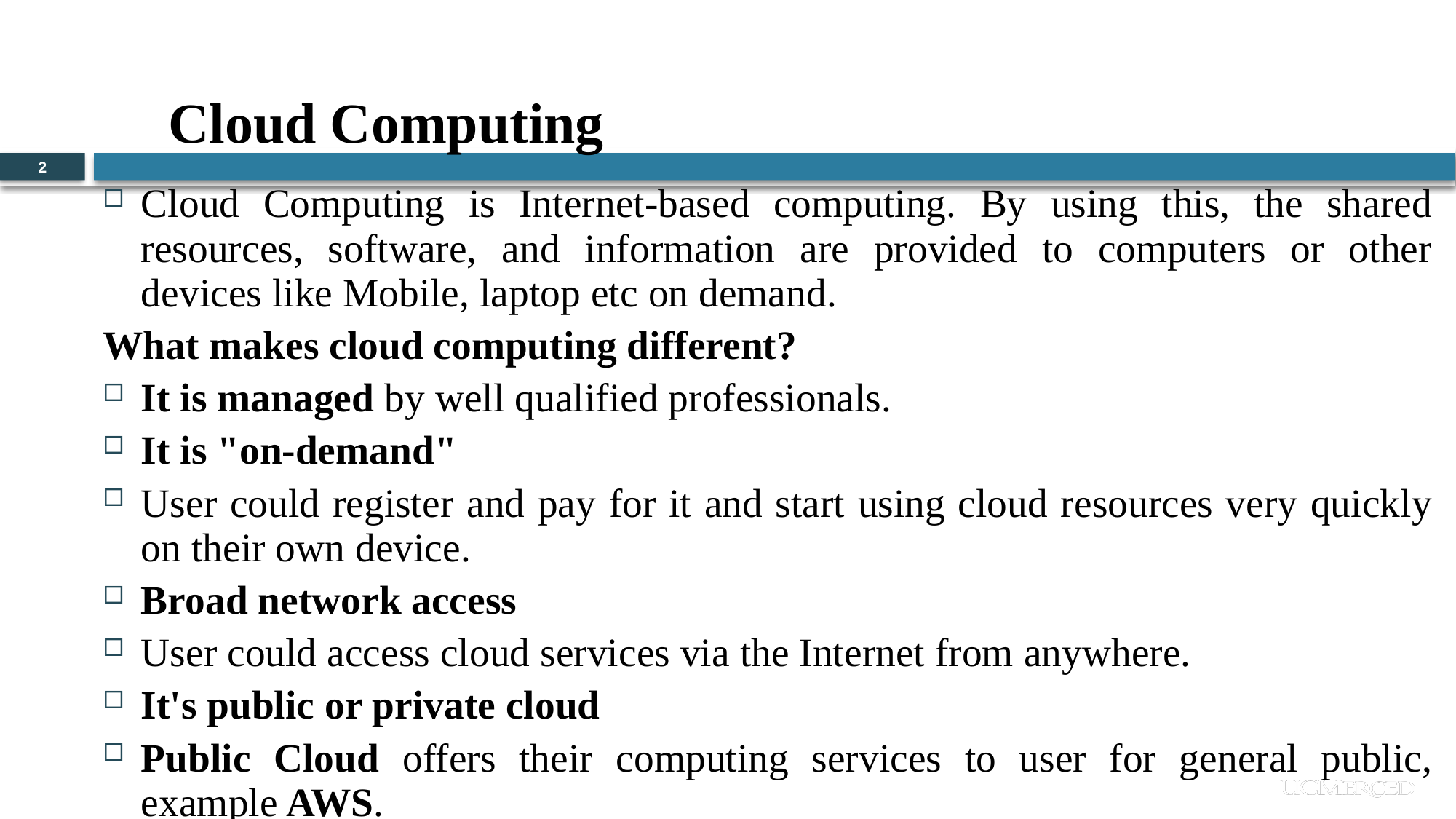

Cloud Computing
2
Cloud Computing is Internet-based computing. By using this, the shared resources, software, and information are provided to computers or other devices like Mobile, laptop etc on demand.
What makes cloud computing different?
It is managed by well qualified professionals.
It is "on-demand"
User could register and pay for it and start using cloud resources very quickly on their own device.
Broad network access
User could access cloud services via the Internet from anywhere.
It's public or private cloud
Public Cloud offers their computing services to user for general public, example AWS.